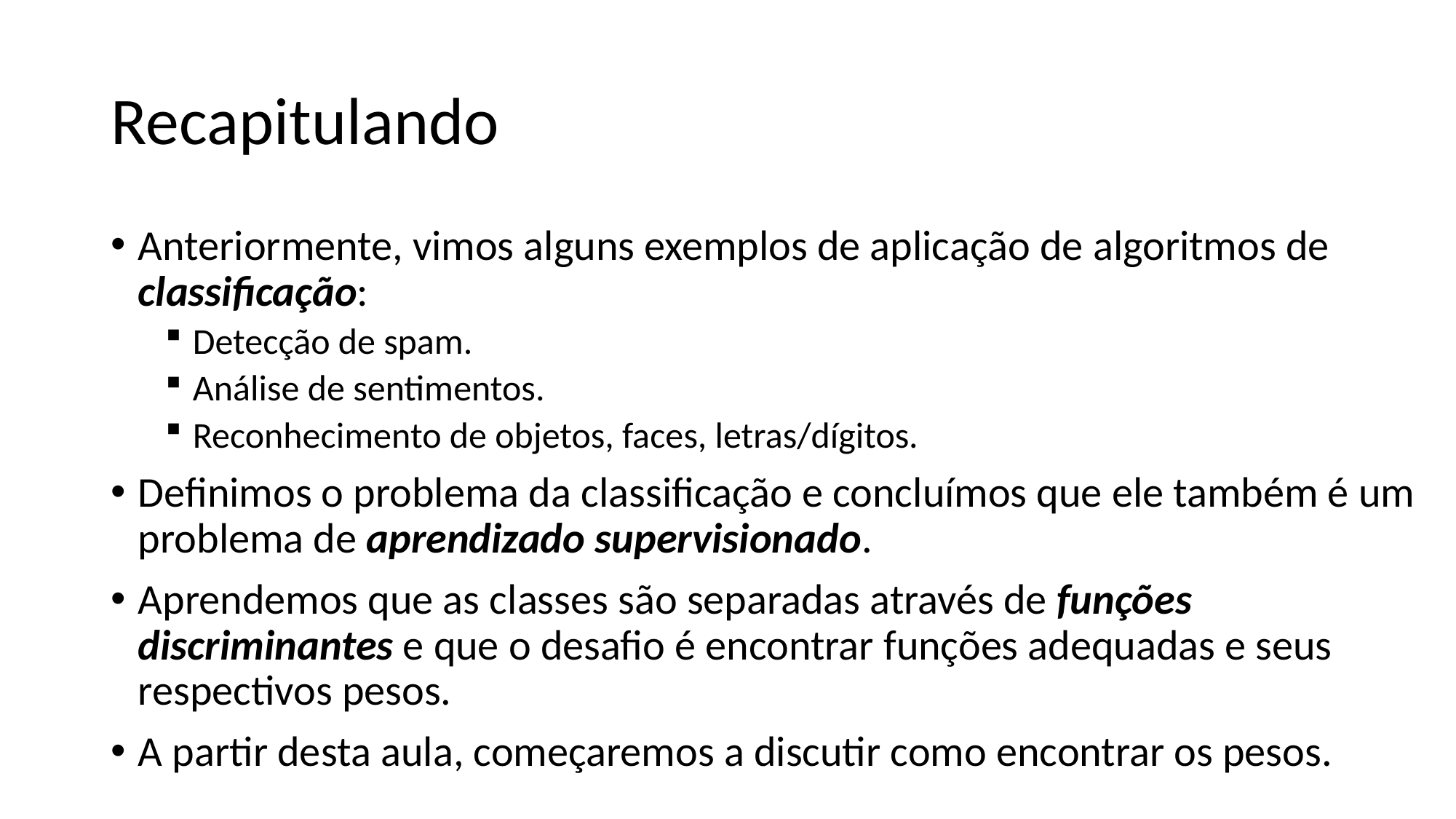

# Recapitulando
Anteriormente, vimos alguns exemplos de aplicação de algoritmos de classificação:
Detecção de spam.
Análise de sentimentos.
Reconhecimento de objetos, faces, letras/dígitos.
Definimos o problema da classificação e concluímos que ele também é um problema de aprendizado supervisionado.
Aprendemos que as classes são separadas através de funções discriminantes e que o desafio é encontrar funções adequadas e seus respectivos pesos.
A partir desta aula, começaremos a discutir como encontrar os pesos.